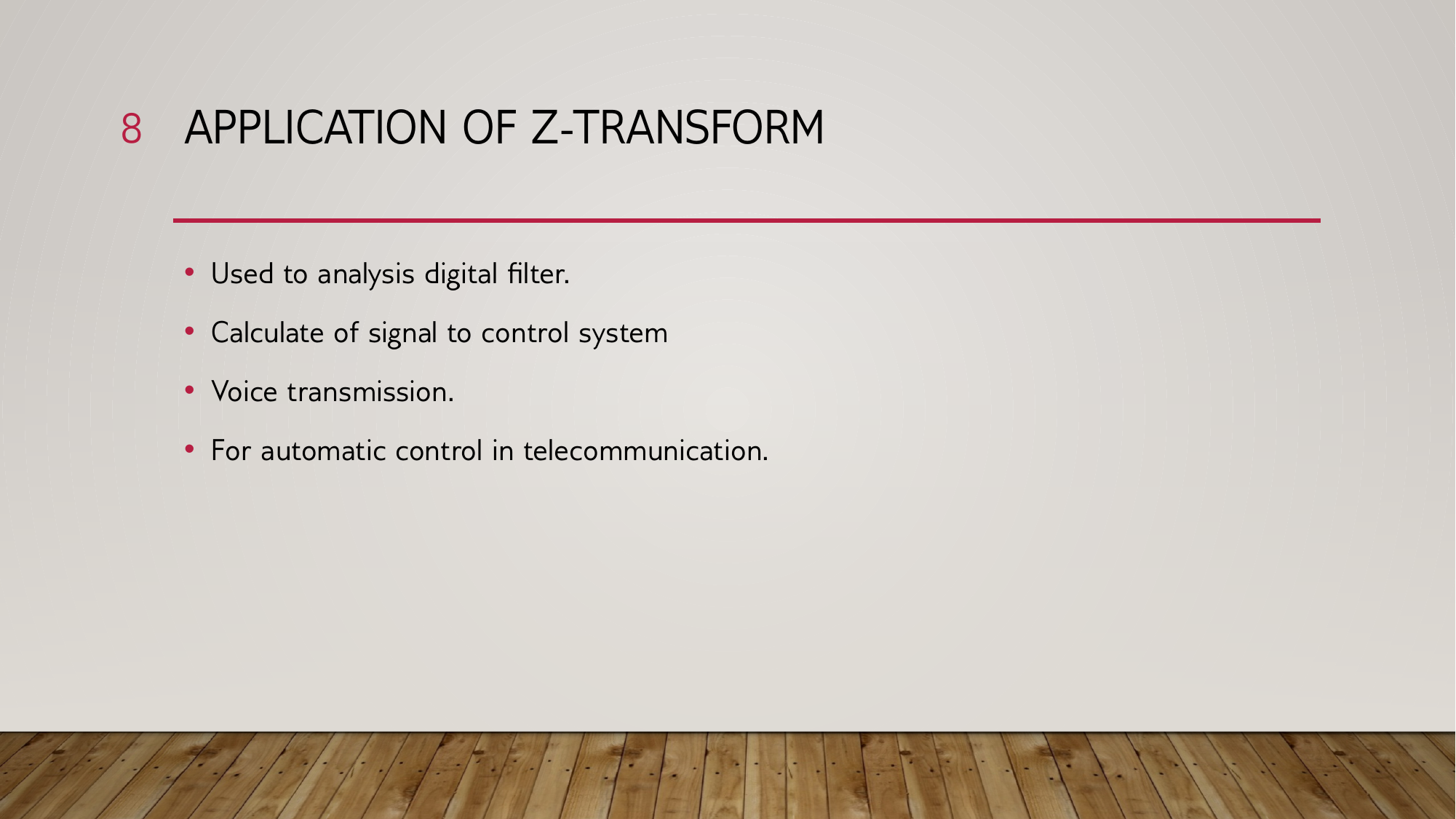

8
# Application of Z-transform
Used to analysis digital filter.
Calculate of signal to control system
Voice transmission.
For automatic control in telecommunication.